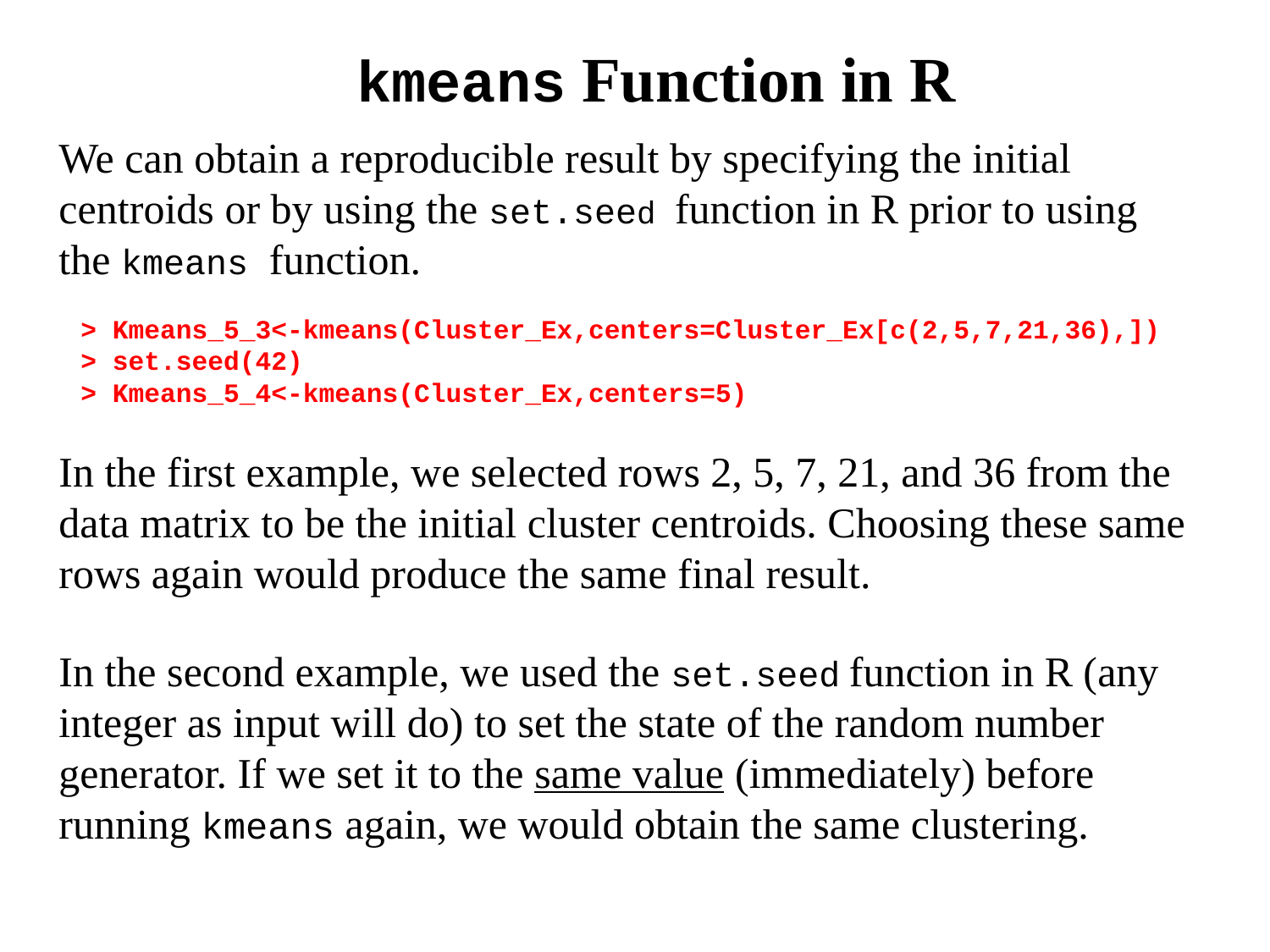

kmeans Function in R
We can obtain a reproducible result by specifying the initial centroids or by using the set.seed function in R prior to using the kmeans function.
> Kmeans_5_3<-kmeans(Cluster_Ex,centers=Cluster_Ex[c(2,5,7,21,36),])
> set.seed(42)
> Kmeans_5_4<-kmeans(Cluster_Ex,centers=5)
In the first example, we selected rows 2, 5, 7, 21, and 36 from the data matrix to be the initial cluster centroids. Choosing these same rows again would produce the same final result.

In the second example, we used the set.seed function in R (any integer as input will do) to set the state of the random number generator. If we set it to the same value (immediately) before running kmeans again, we would obtain the same clustering.